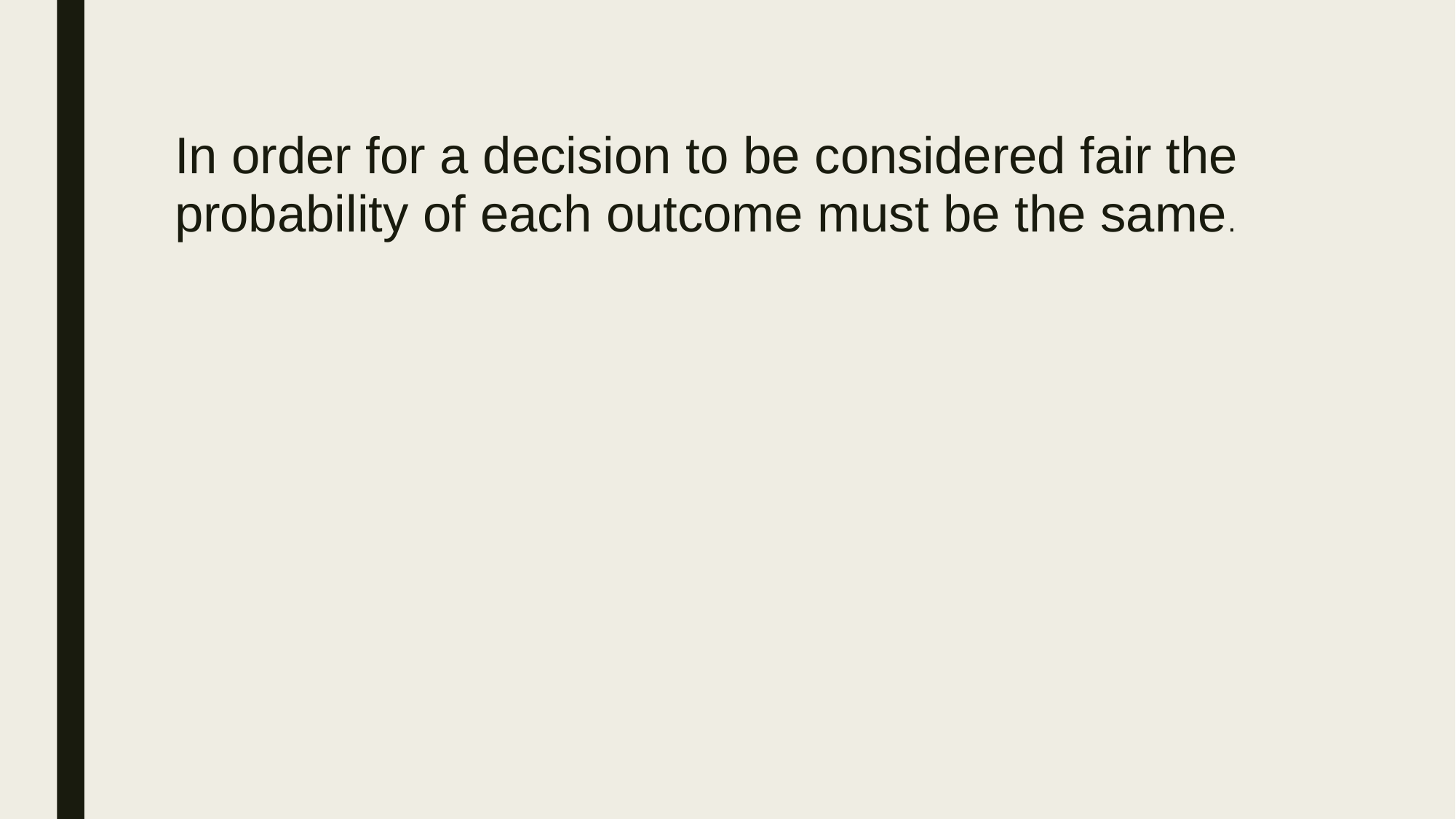

In order for a decision to be considered fair the probability of each outcome must be the same.